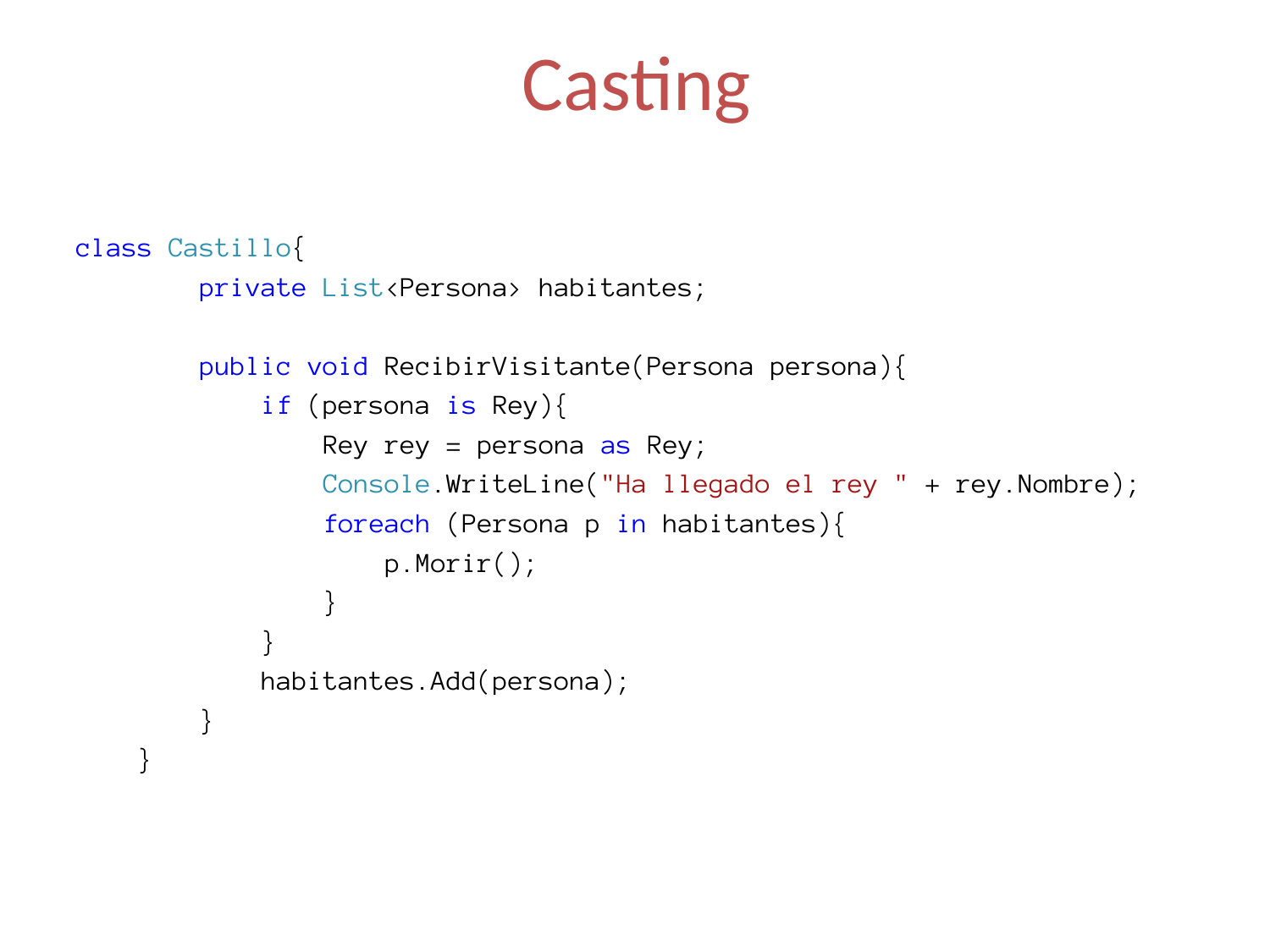

# Casting
class Castillo{
        private List<Persona> habitantes;

        public void RecibirVisitante(Persona persona){
            if (persona is Rey){
                Rey rey = persona as Rey;
                Console.WriteLine("Ha llegado el rey " + rey.Nombre);
                foreach (Persona p in habitantes){
                    p.Morir();
                }
            }
            habitantes.Add(persona);
        }
    }